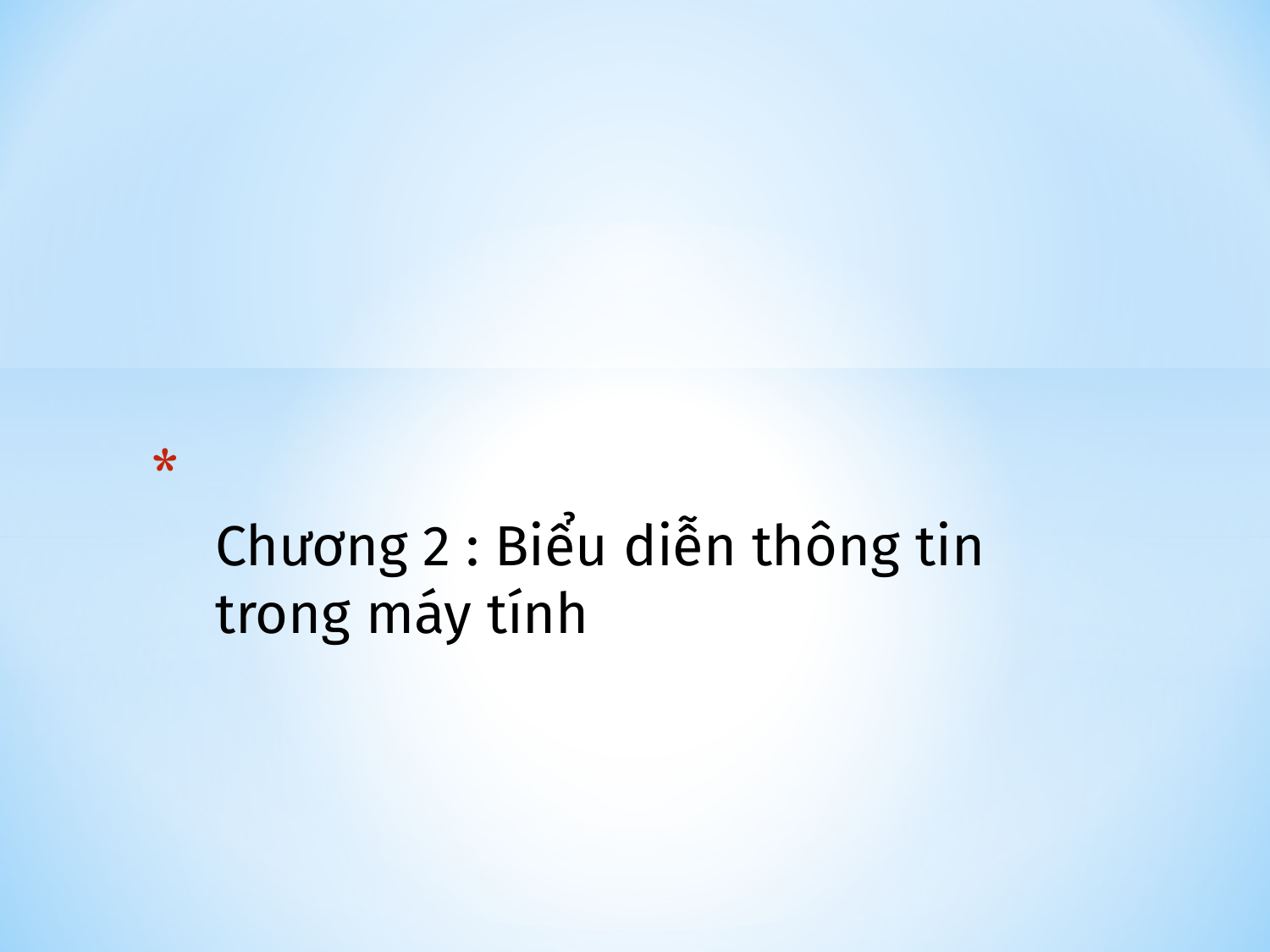

# Chương 2 : Biểu diễn thông tin trong máy tính